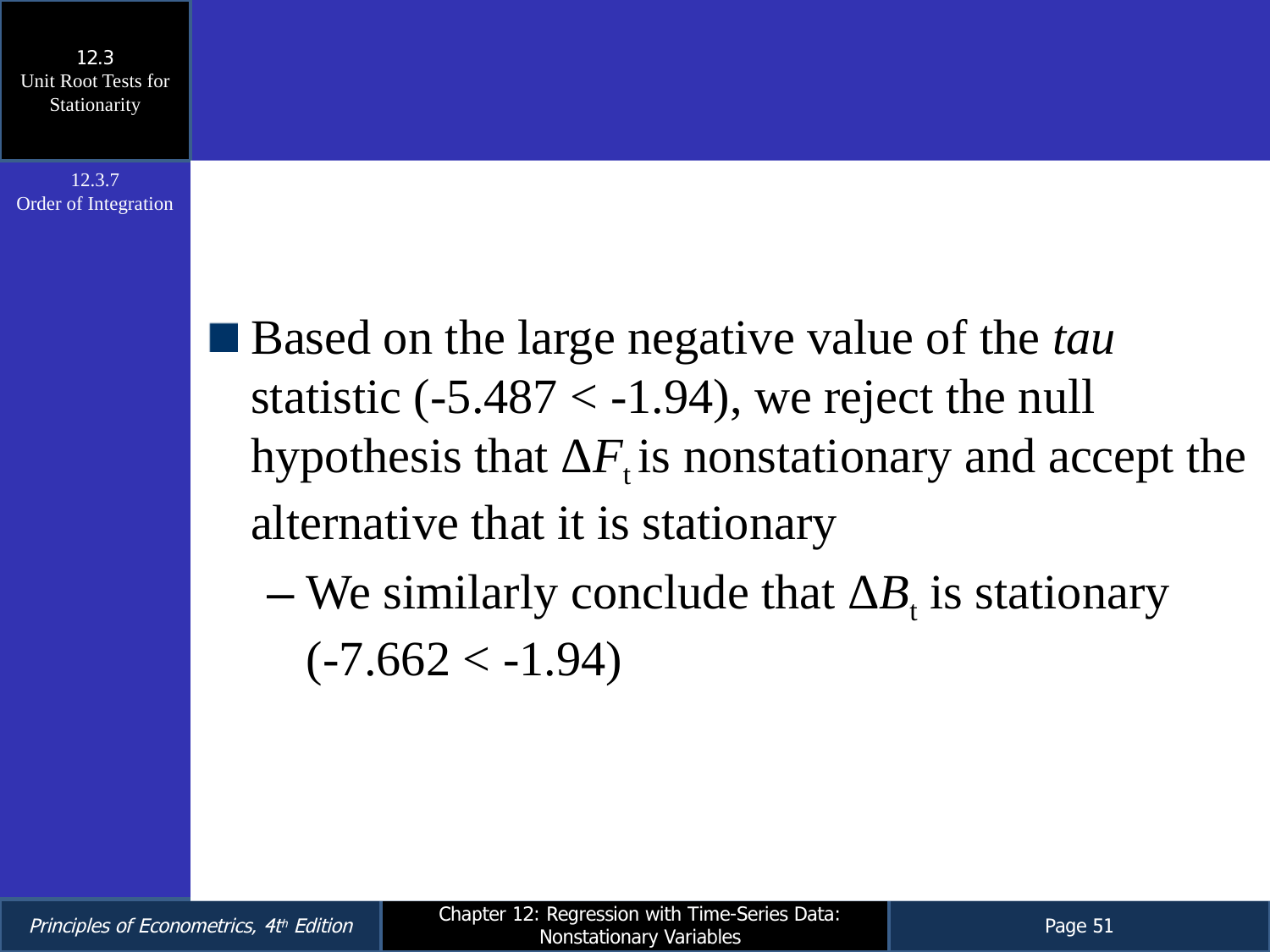

12.3
Unit Root Tests for Stationarity

Based on the large negative value of the tau statistic (-5.487 < -1.94), we reject the null hypothesis that ΔFt is nonstationary and accept the alternative that it is stationary
We similarly conclude that ΔBt is stationary     (-7.662 < -1.94)

12.3.7
Order of Integration